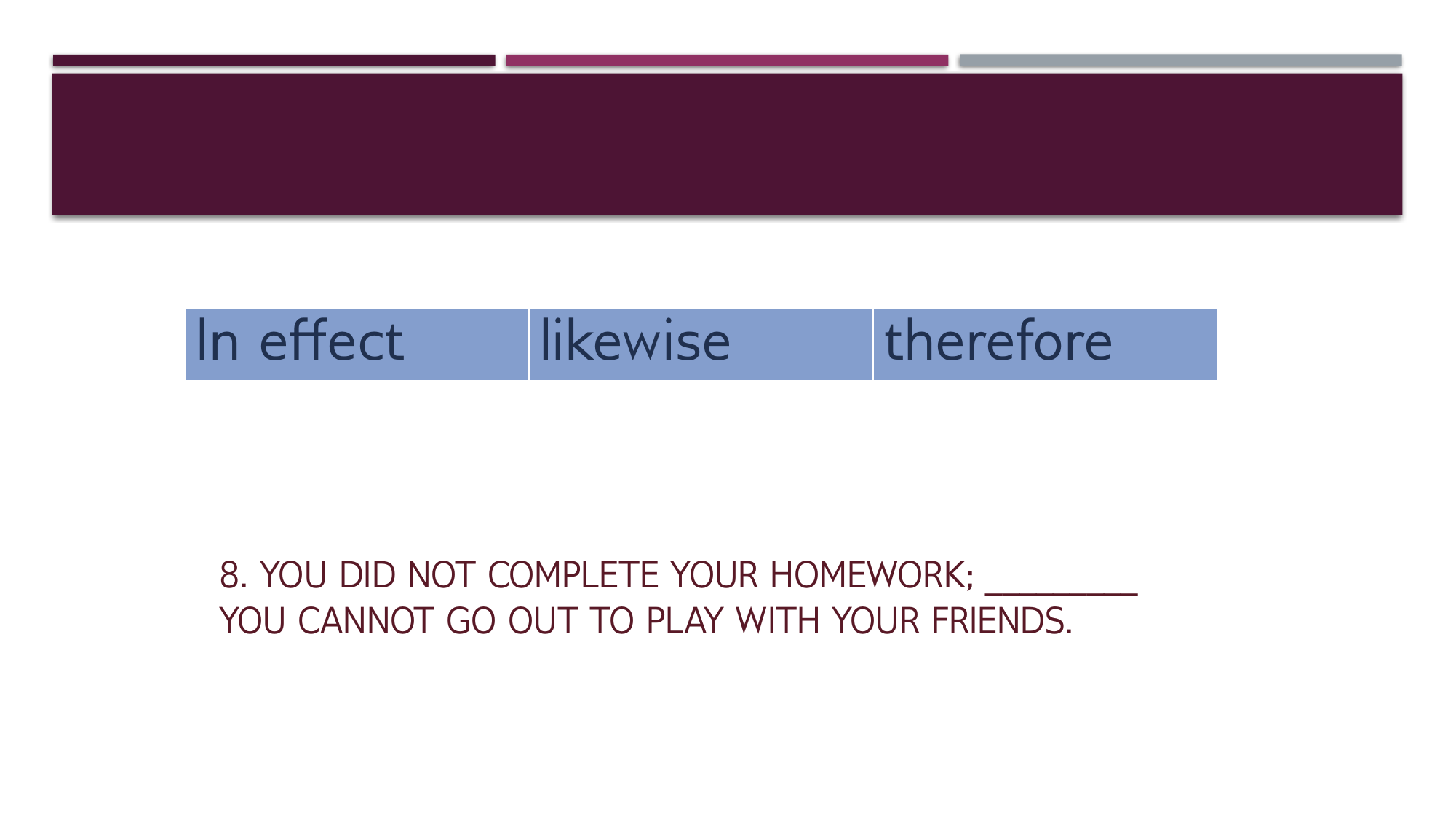

| In effect | likewise | therefore |
| --- | --- | --- |
# 8. You did not complete your homework; _________ you cannot go out to play with your friends.